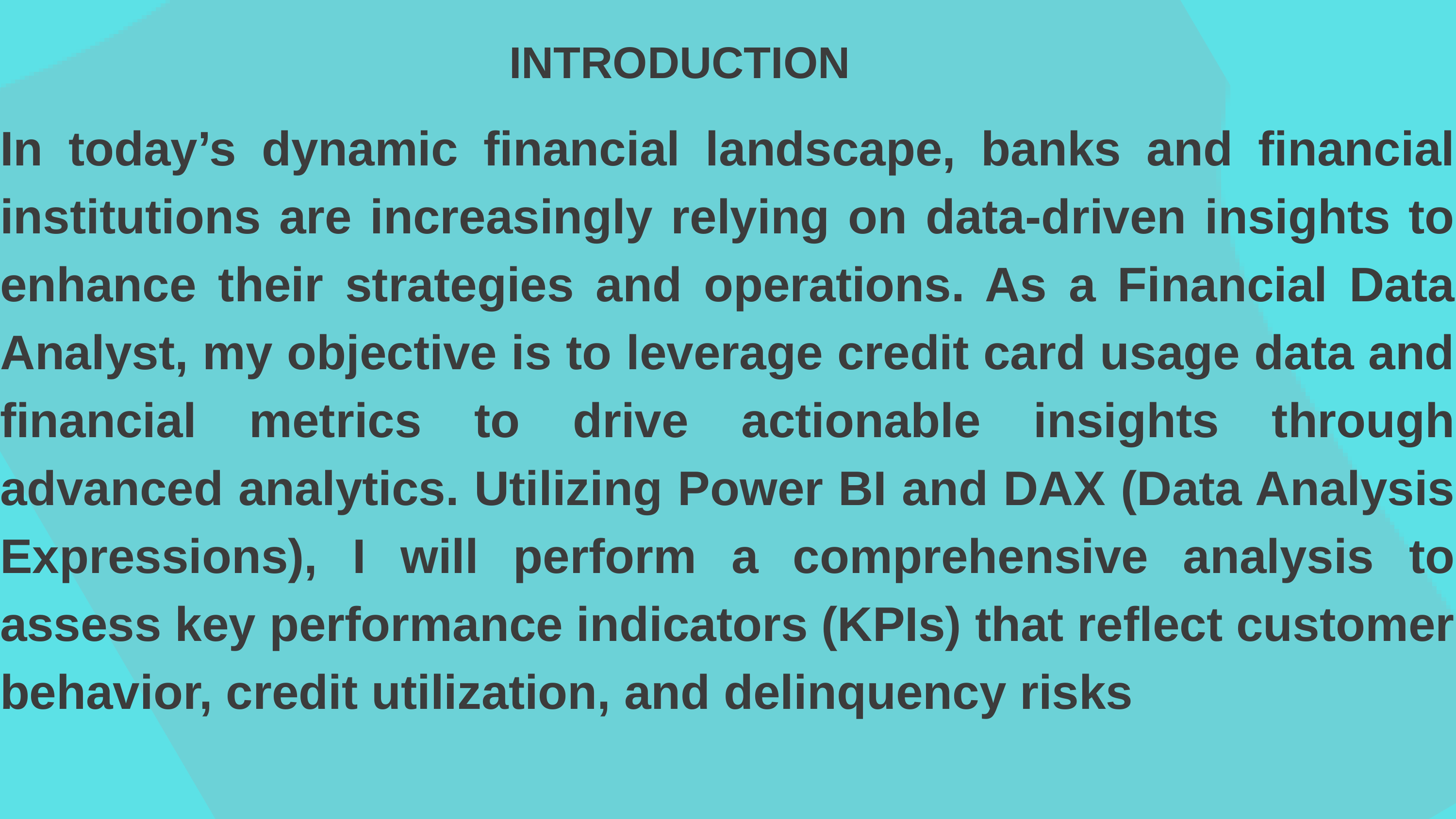

INTRODUCTION
In today’s dynamic financial landscape, banks and financial institutions are increasingly relying on data-driven insights to enhance their strategies and operations. As a Financial Data Analyst, my objective is to leverage credit card usage data and financial metrics to drive actionable insights through advanced analytics. Utilizing Power BI and DAX (Data Analysis Expressions), I will perform a comprehensive analysis to assess key performance indicators (KPIs) that reflect customer behavior, credit utilization, and delinquency risks